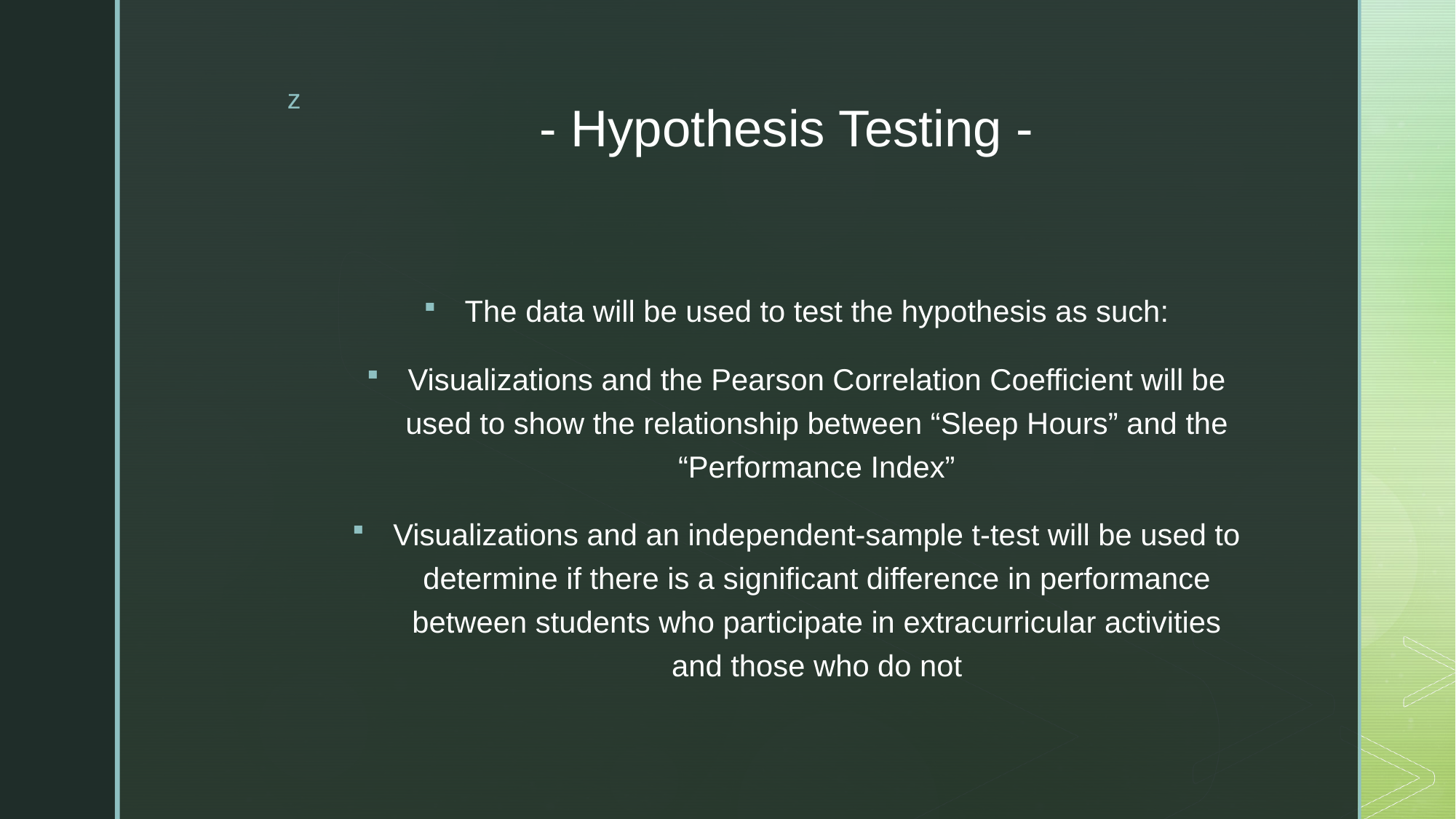

# - Hypothesis Testing -
The data will be used to test the hypothesis as such:
Visualizations and the Pearson Correlation Coefficient will be used to show the relationship between “Sleep Hours” and the “Performance Index”
Visualizations and an independent-sample t-test will be used to determine if there is a significant difference in performance between students who participate in extracurricular activities and those who do not